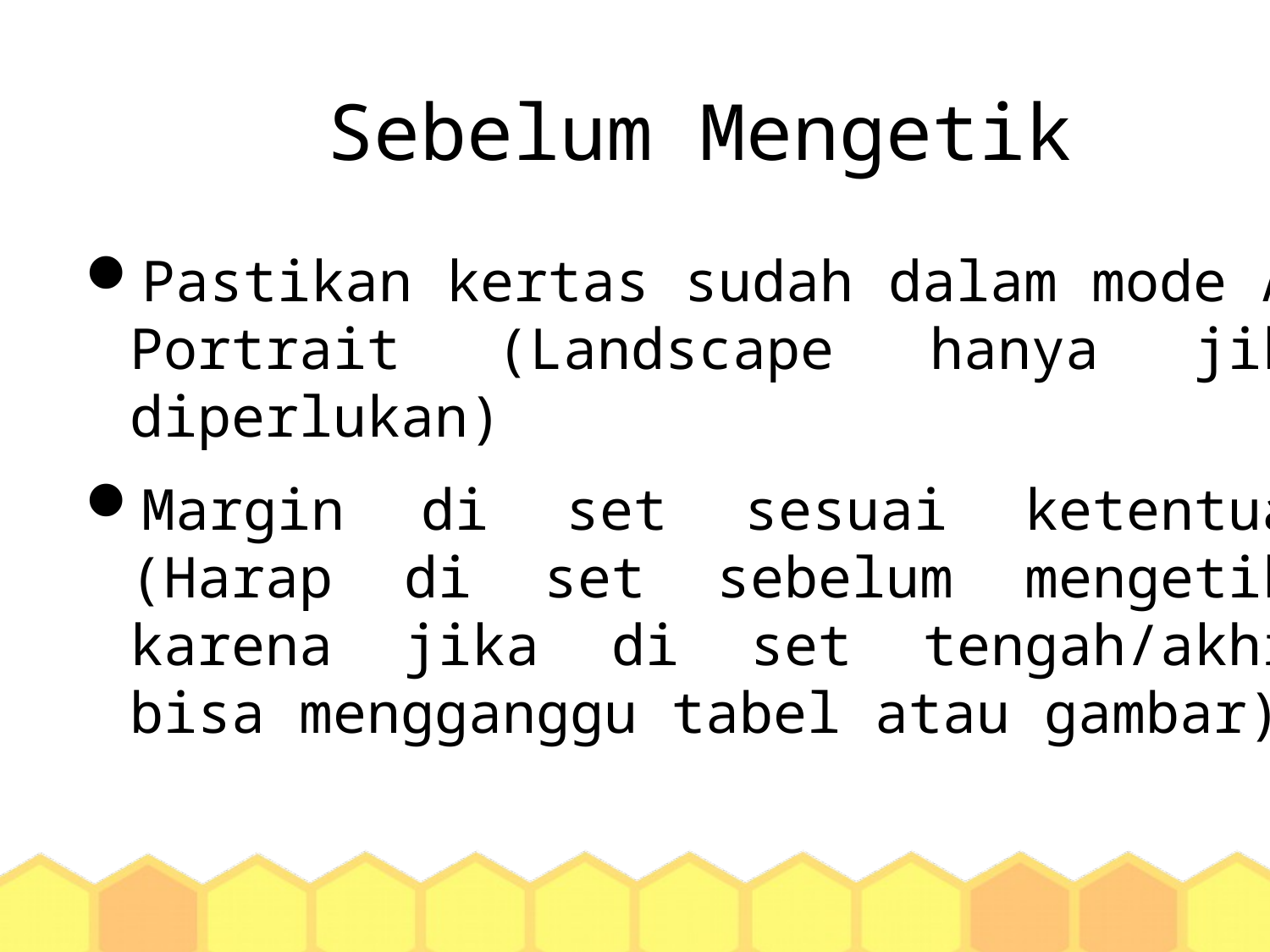

Sebelum Mengetik
Pastikan kertas sudah dalam mode A4 Portrait (Landscape hanya jika diperlukan)
Margin di set sesuai ketentuan (Harap di set sebelum mengetik, karena jika di set tengah/akhir bisa mengganggu tabel atau gambar)